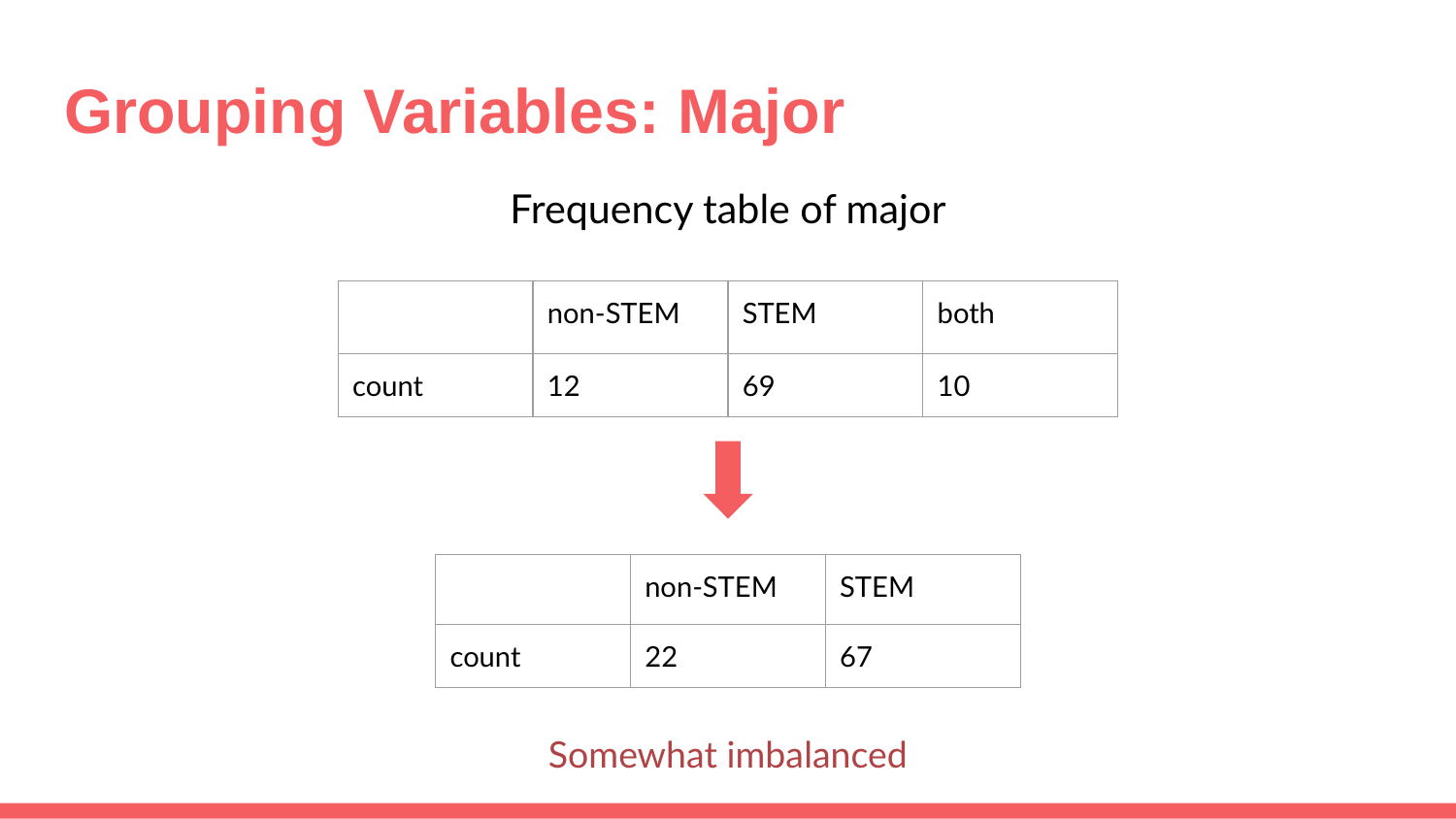

# Grouping Variables: Major
Frequency table of major
|  | non-STEM | STEM | both |
| --- | --- | --- | --- |
| count | 12 | 69 | 10 |

|  | non-STEM | STEM |
| --- | --- | --- |
| count | 22 | 67 |
Somewhat imbalanced